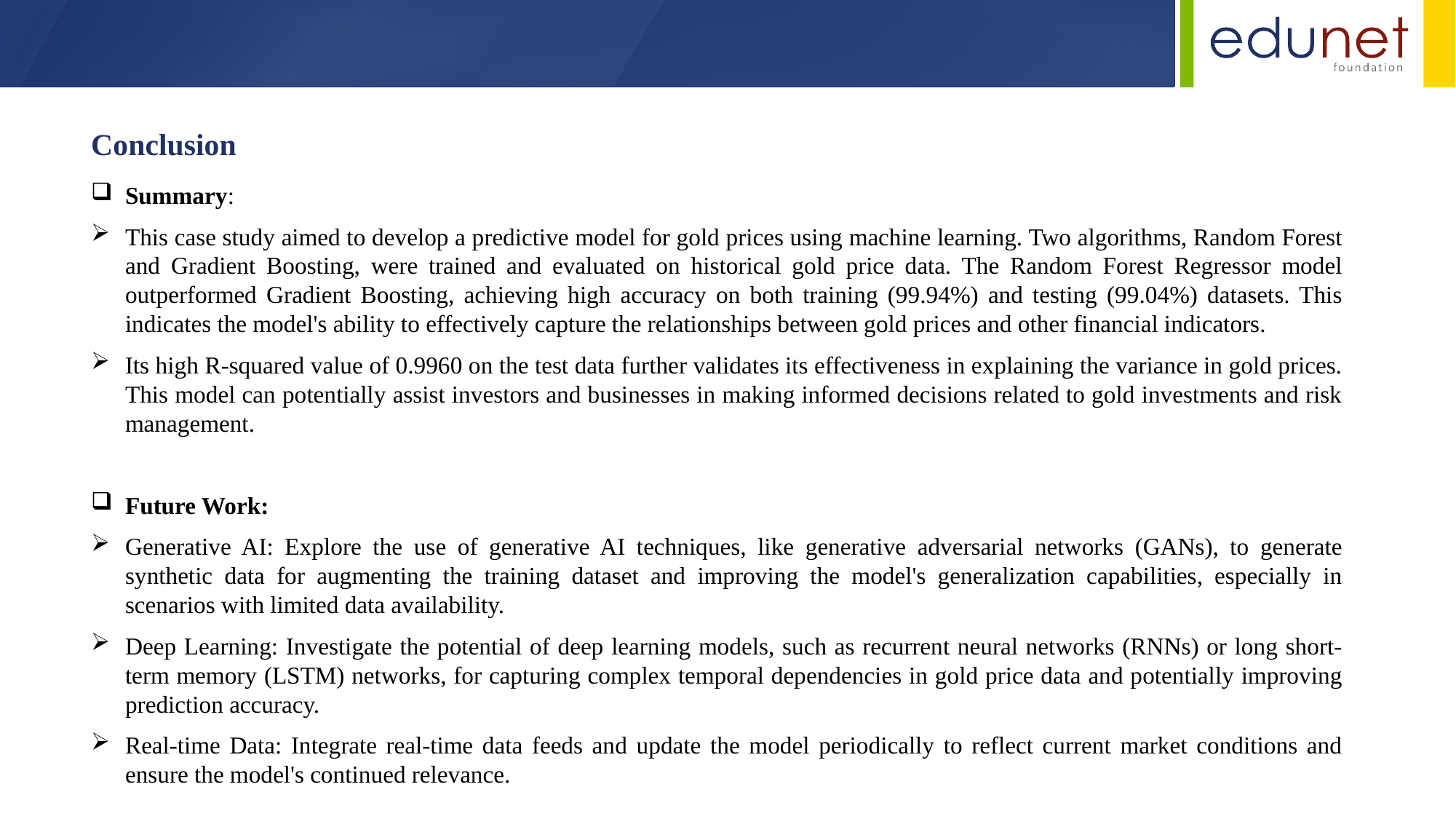

Conclusion
Summary:
This case study aimed to develop a predictive model for gold prices using machine learning. Two algorithms, Random Forest and Gradient Boosting, were trained and evaluated on historical gold price data. The Random Forest Regressor model outperformed Gradient Boosting, achieving high accuracy on both training (99.94%) and testing (99.04%) datasets. This indicates the model's ability to effectively capture the relationships between gold prices and other financial indicators.
Its high R-squared value of 0.9960 on the test data further validates its effectiveness in explaining the variance in gold prices. This model can potentially assist investors and businesses in making informed decisions related to gold investments and risk management.

Future Work:
Generative AI: Explore the use of generative AI techniques, like generative adversarial networks (GANs), to generate synthetic data for augmenting the training dataset and improving the model's generalization capabilities, especially in scenarios with limited data availability.
Deep Learning: Investigate the potential of deep learning models, such as recurrent neural networks (RNNs) or long short-term memory (LSTM) networks, for capturing complex temporal dependencies in gold price data and potentially improving prediction accuracy.
Real-time Data: Integrate real-time data feeds and update the model periodically to reflect current market conditions and ensure the model's continued relevance.